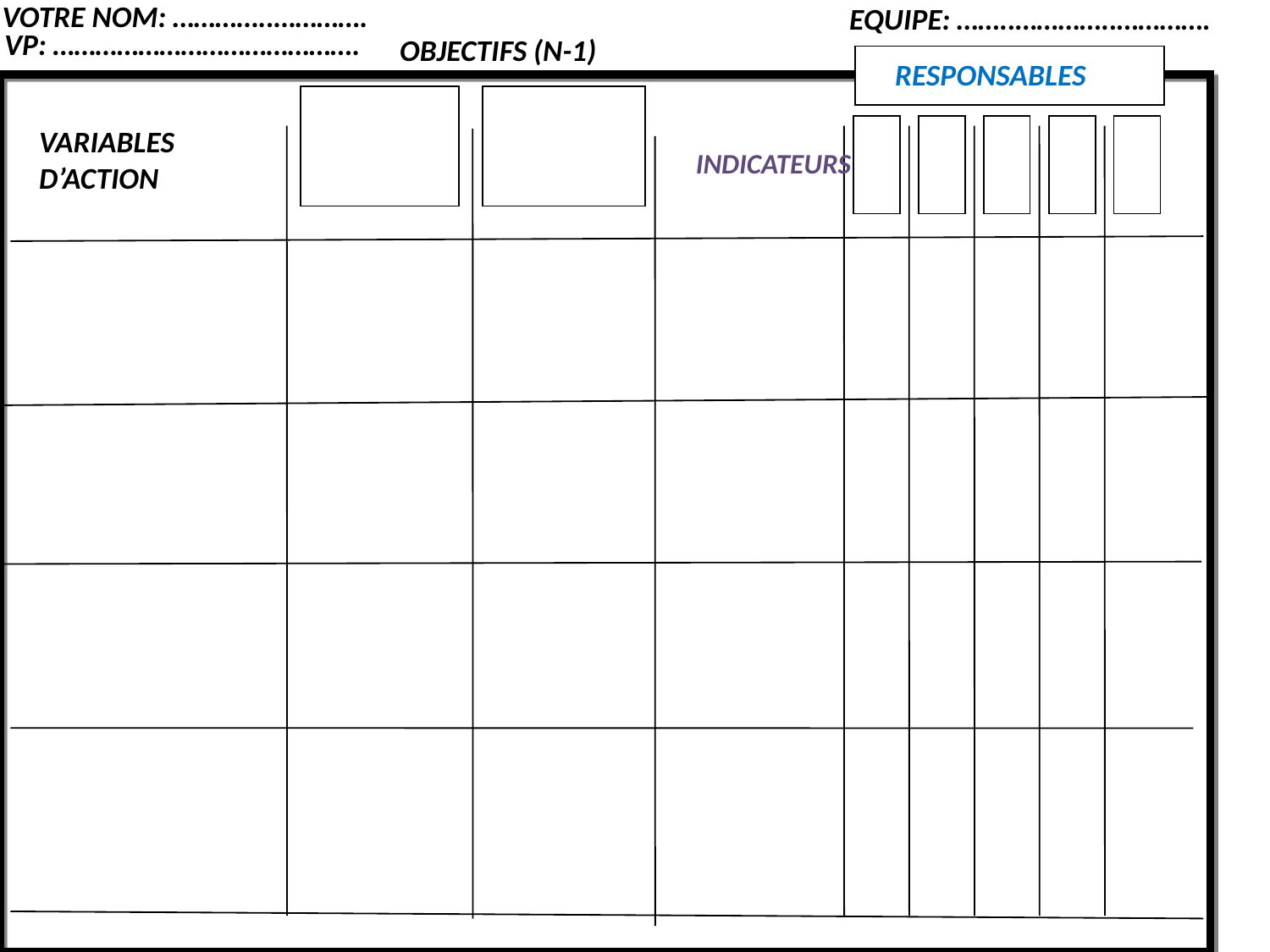

VOTRE NOM: …………..………….
EQUIPE: ……..…………..………….
VP: …………………………………….
OBJECTIFS (N-1)

RESPONSABLES

VARIABLES
D’ACTION

INDICATEURS